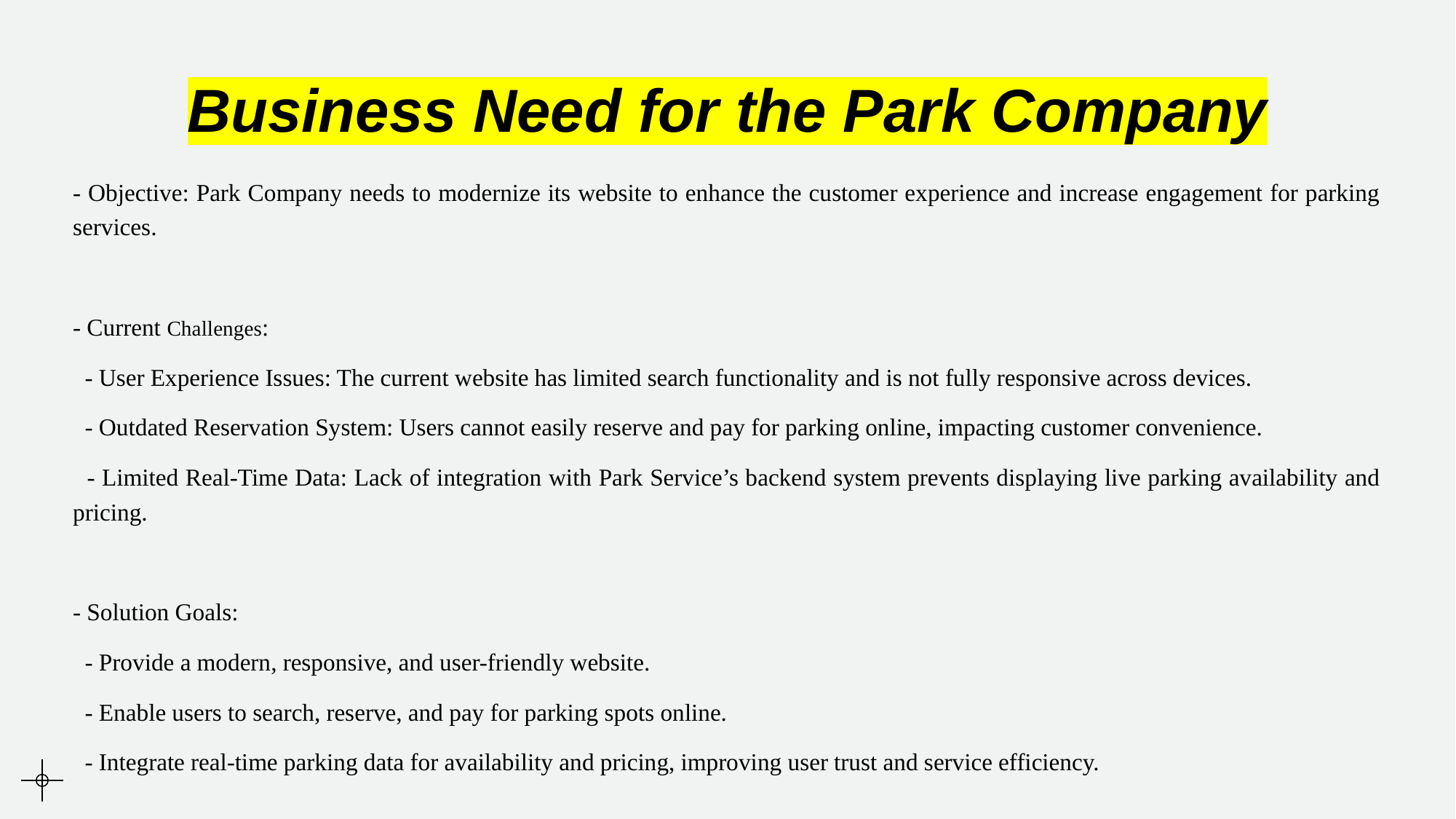

# Business Need for the Park Company
- Objective: Park Company needs to modernize its website to enhance the customer experience and increase engagement for parking services.

- Current Challenges:
  - User Experience Issues: The current website has limited search functionality and is not fully responsive across devices.
  - Outdated Reservation System: Users cannot easily reserve and pay for parking online, impacting customer convenience.
  - Limited Real-Time Data: Lack of integration with Park Service’s backend system prevents displaying live parking availability and pricing.

- Solution Goals:
  - Provide a modern, responsive, and user-friendly website.
  - Enable users to search, reserve, and pay for parking spots online.
  - Integrate real-time parking data for availability and pricing, improving user trust and service efficiency.